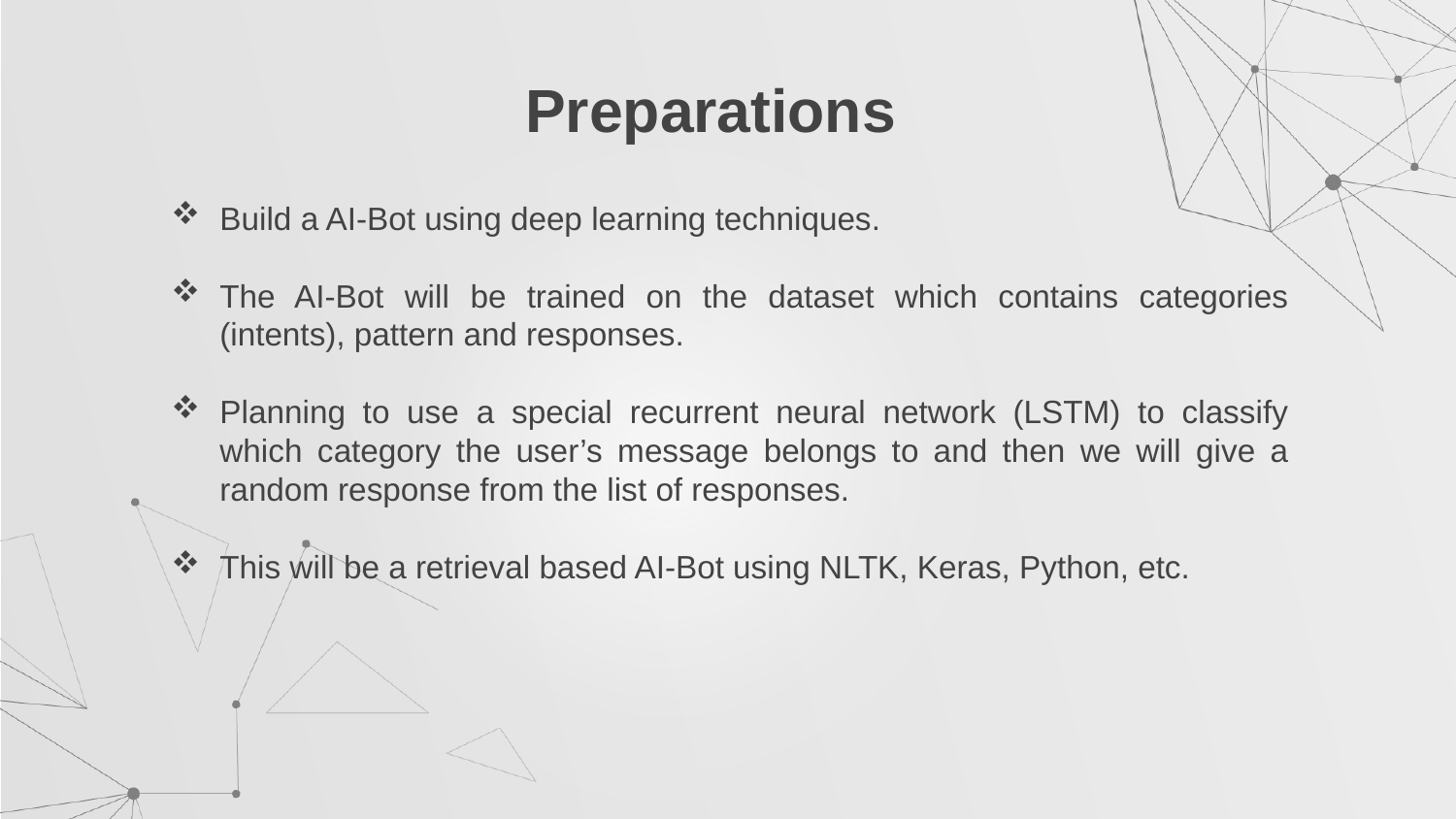

# Preparations
Build a AI-Bot using deep learning techniques.

The AI-Bot will be trained on the dataset which contains categories (intents), pattern and responses.

Planning to use a special recurrent neural network (LSTM) to classify which category the user’s message belongs to and then we will give a random response from the list of responses.

This will be a retrieval based AI-Bot using NLTK, Keras, Python, etc.